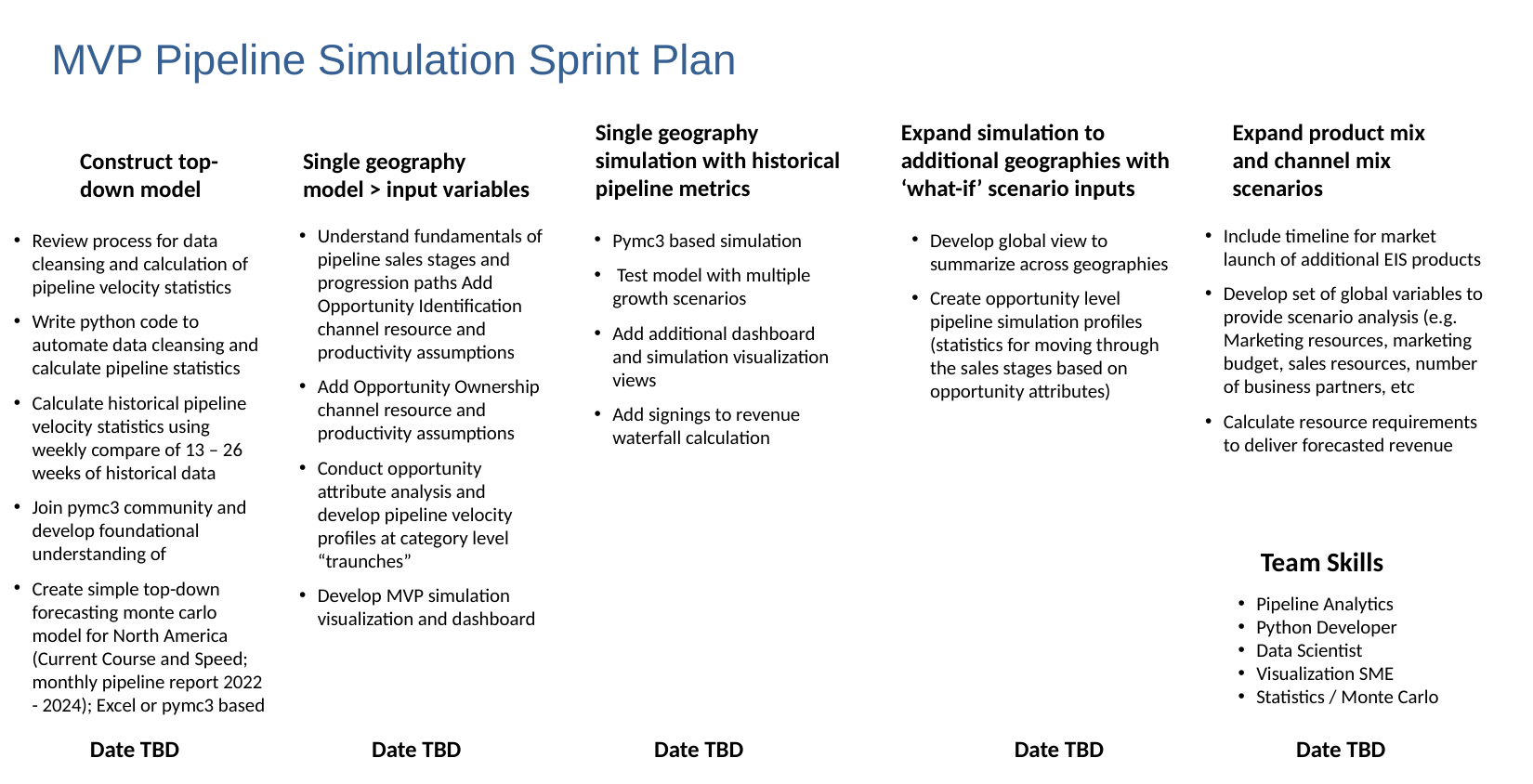

MVP Pipeline Simulation Sprint Plan
Expand product mix and channel mix scenarios
Single geography simulation with historical pipeline metrics
Expand simulation to additional geographies with ‘what-if’ scenario inputs
Construct top-down model
Single geography model > input variables
Understand fundamentals of pipeline sales stages and progression paths Add Opportunity Identification channel resource and productivity assumptions
Add Opportunity Ownership channel resource and productivity assumptions
Conduct opportunity attribute analysis and develop pipeline velocity profiles at category level “traunches”
Develop MVP simulation visualization and dashboard
Include timeline for market launch of additional EIS products
Develop set of global variables to provide scenario analysis (e.g.  Marketing resources, marketing budget, sales resources, number of business partners, etc
Calculate resource requirements to deliver forecasted revenue

Review process for data cleansing and calculation of pipeline velocity statistics
Write python code to automate data cleansing and calculate pipeline statistics
Calculate historical pipeline velocity statistics using weekly compare of 13 – 26 weeks of historical data
Join pymc3 community and develop foundational understanding of
Create simple top-down forecasting monte carlo model for North America (Current Course and Speed; monthly pipeline report 2022 - 2024); Excel or pymc3 based
Pymc3 based simulation
 Test model with multiple growth scenarios
Add additional dashboard and simulation visualization views
Add signings to revenue waterfall calculation
Develop global view to summarize across geographies
Create opportunity level pipeline simulation profiles (statistics for moving through the sales stages based on opportunity attributes)

Team Skills
Pipeline Analytics
Python Developer
Data Scientist
Visualization SME
Statistics / Monte Carlo
Date TBD
Date TBD
Date TBD
Date TBD
Date TBD